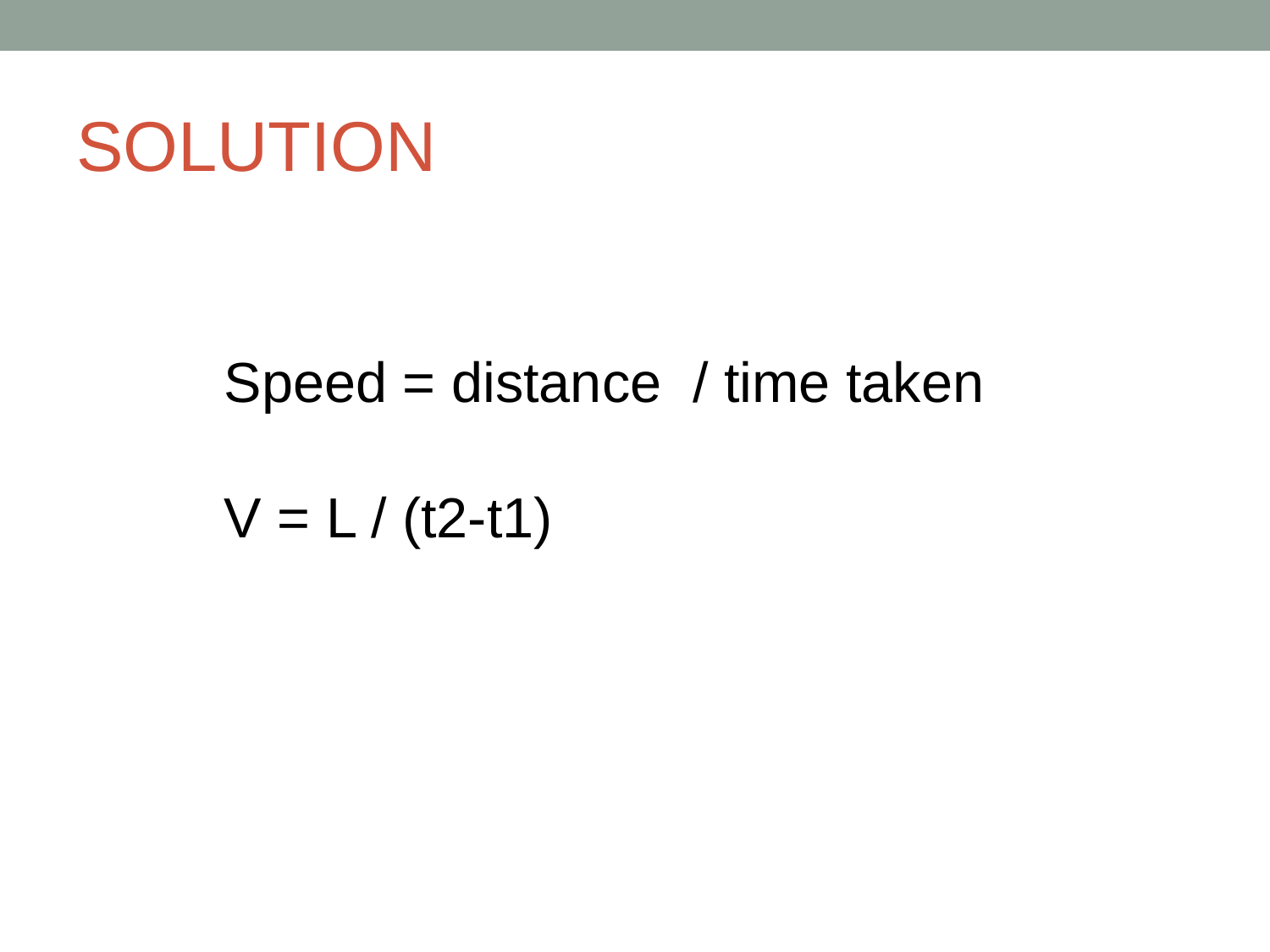

# SOLUTION
Speed = distance  / time taken

V = L / (t2-t1)